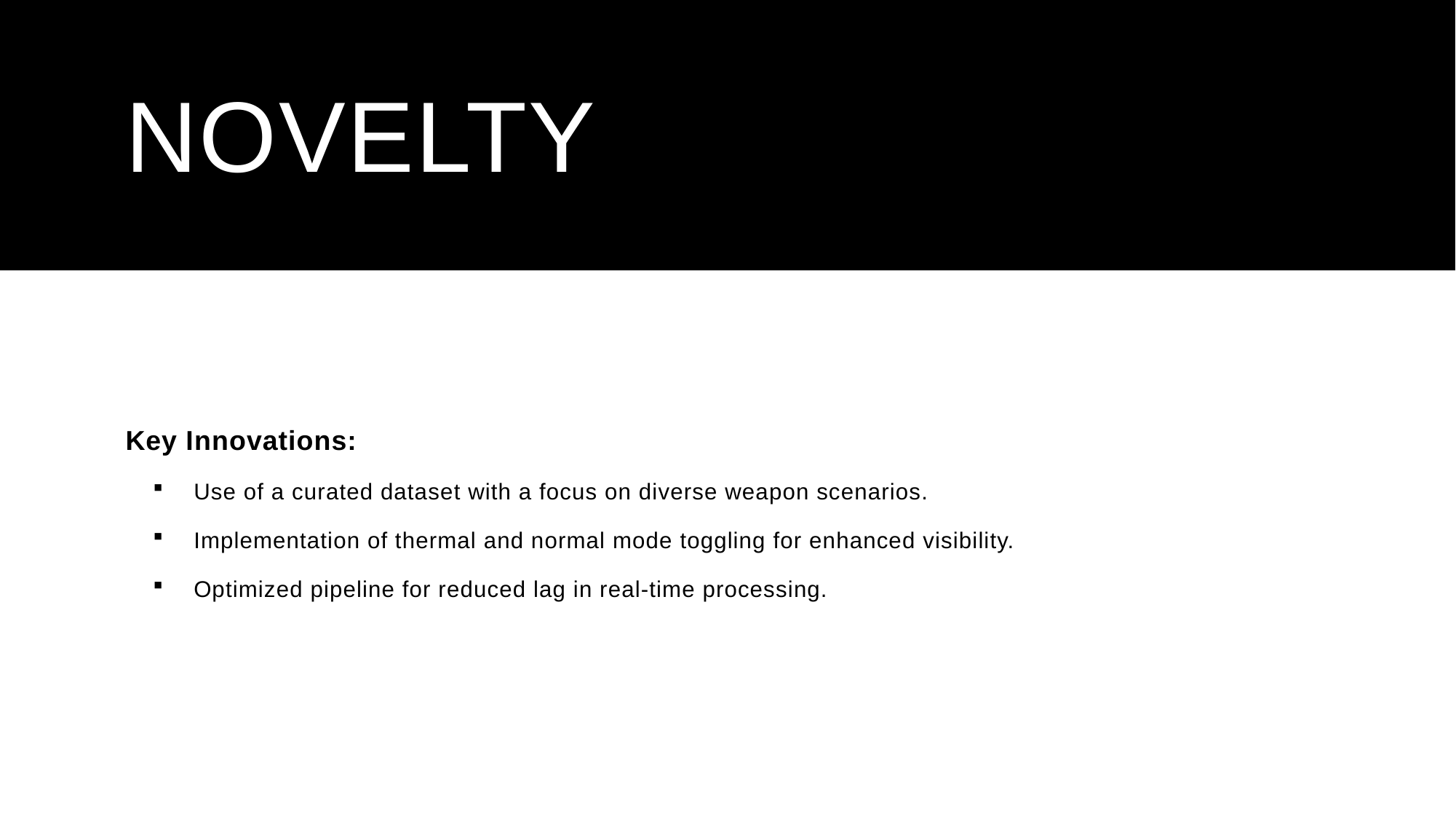

# Novelty

Key Innovations:
Use of a curated dataset with a focus on diverse weapon scenarios.
Implementation of thermal and normal mode toggling for enhanced visibility.
Optimized pipeline for reduced lag in real-time processing.